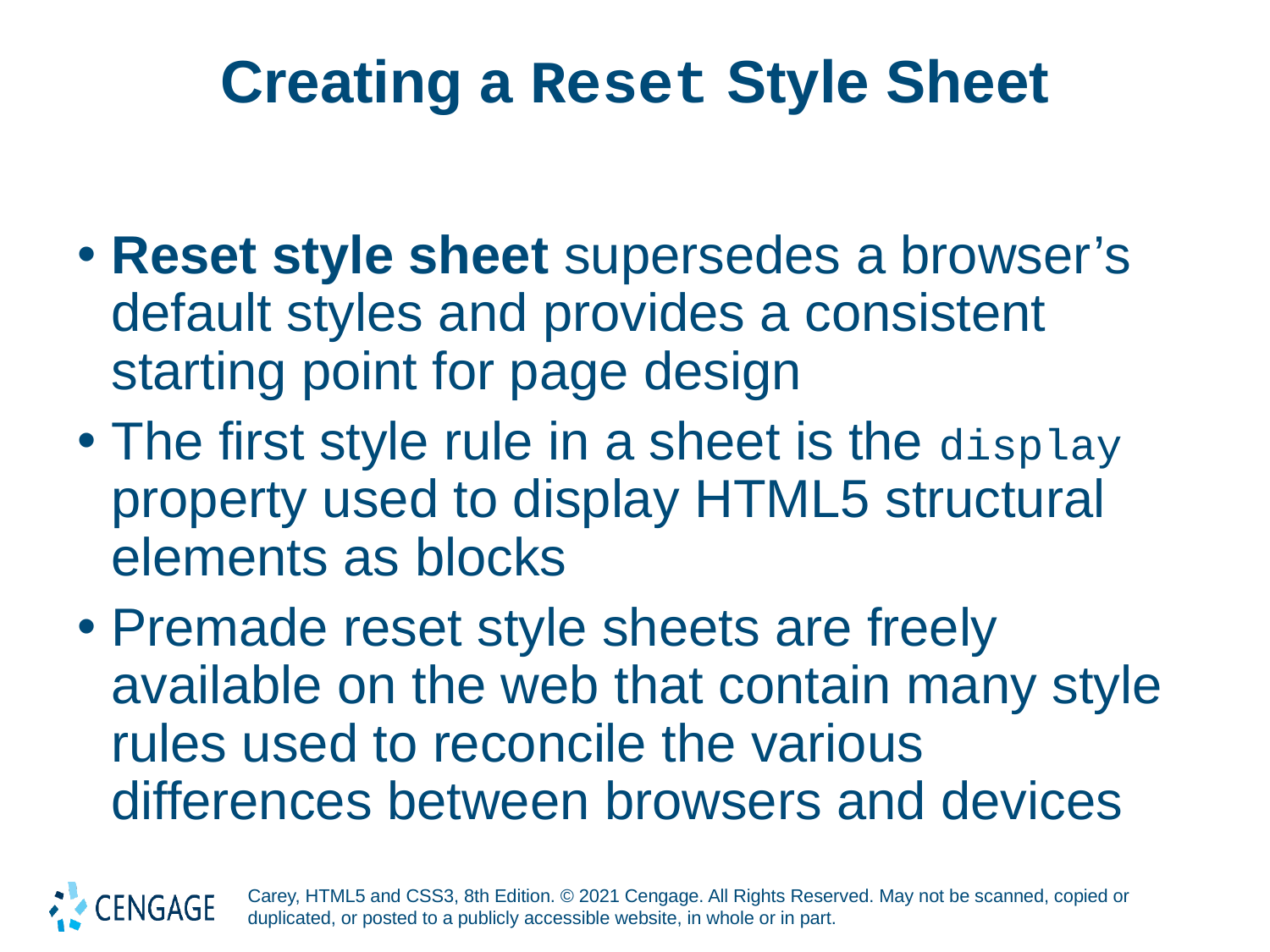

# Creating a Reset Style Sheet
Reset style sheet supersedes a browser’s default styles and provides a consistent starting point for page design
The first style rule in a sheet is the display property used to display HTML5 structural elements as blocks
Premade reset style sheets are freely available on the web that contain many style rules used to reconcile the various differences between browsers and devices